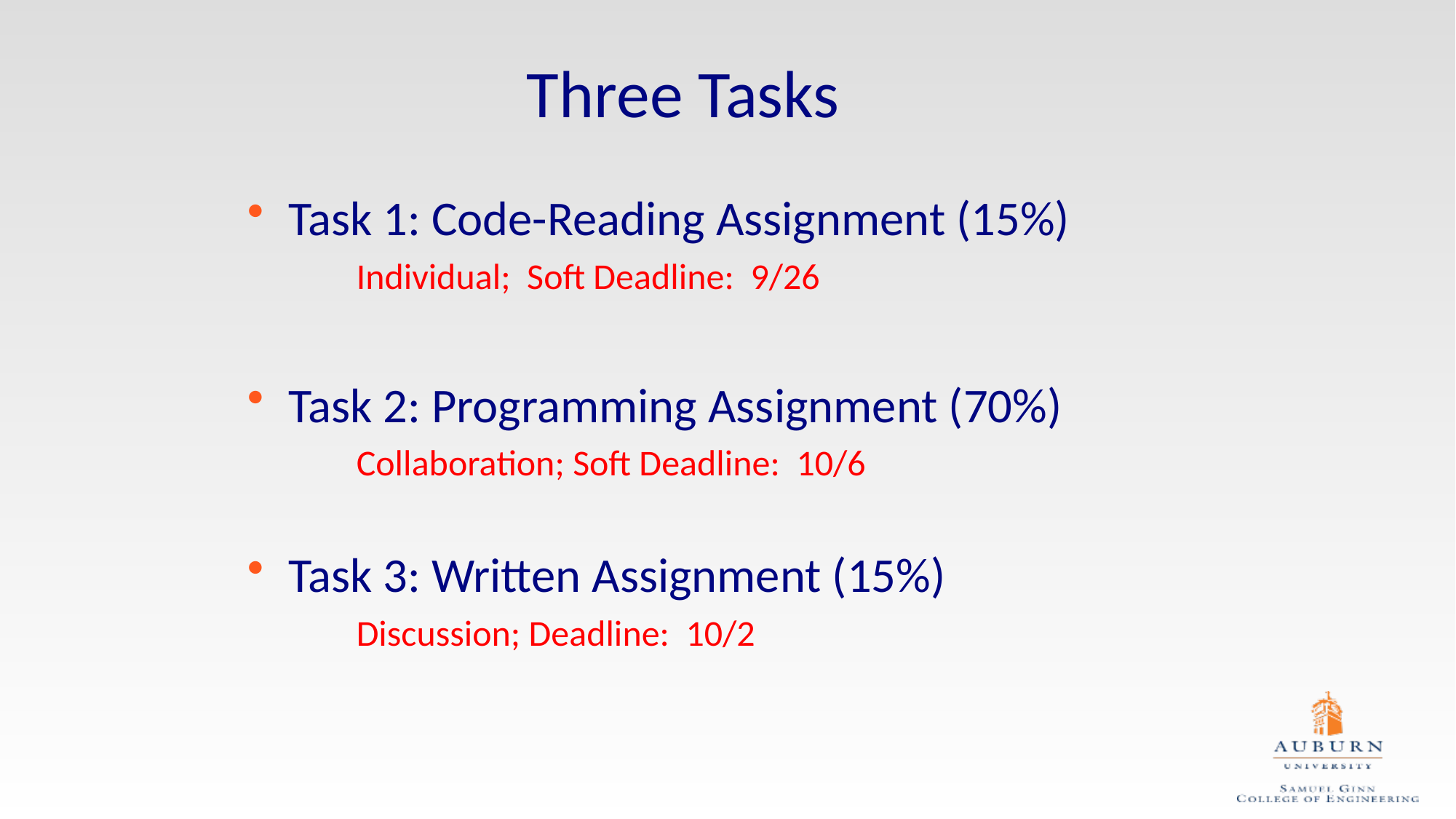

# Three Tasks
Task 1: Code-Reading Assignment (15%)
	Individual;  Soft Deadline:  9/26

Task 2: Programming Assignment (70%)
	Collaboration; Soft Deadline:  10/6

Task 3: Written Assignment (15%)
	Discussion; Deadline:  10/2